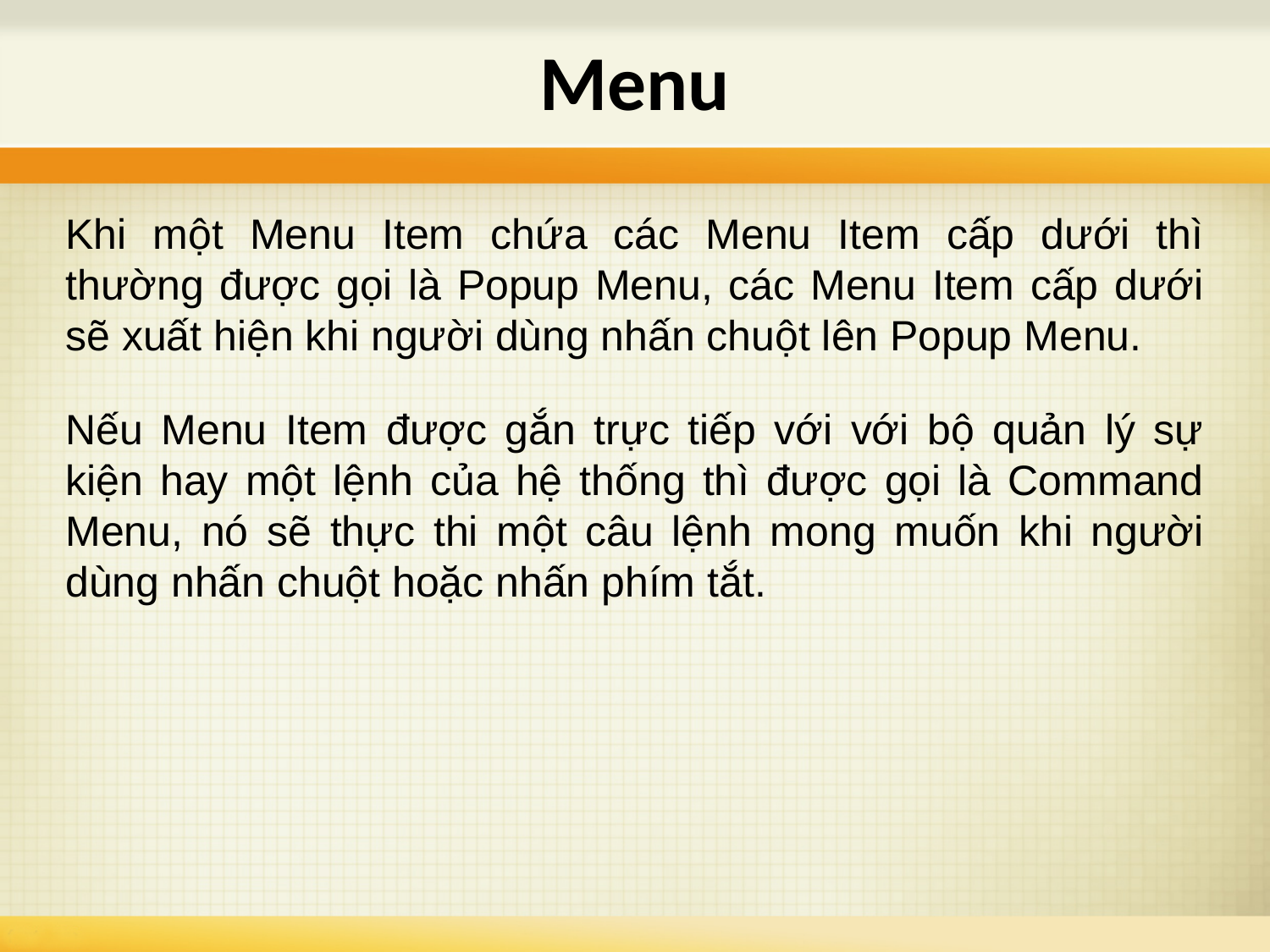

# Menu
Khi một Menu Item chứa các Menu Item cấp dưới thì thường được gọi là Popup Menu, các Menu Item cấp dưới sẽ xuất hiện khi người dùng nhấn chuột lên Popup Menu.
Nếu Menu Item được gắn trực tiếp với với bộ quản lý sự kiện hay một lệnh của hệ thống thì được gọi là Command Menu, nó sẽ thực thi một câu lệnh mong muốn khi người dùng nhấn chuột hoặc nhấn phím tắt.